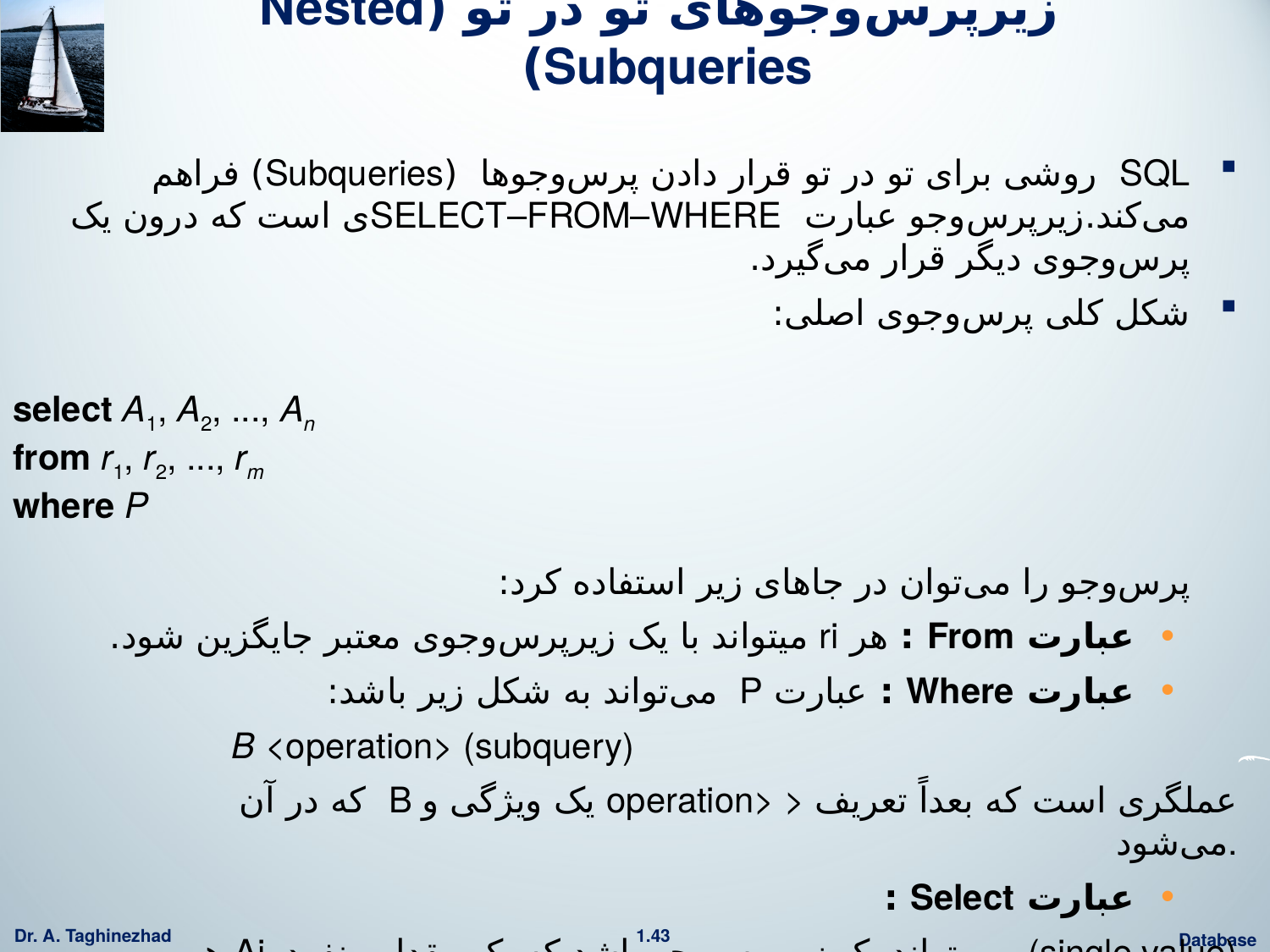

# زیرپرس‌وجوهای تو در تو (Nested Subqueries)
SQL  روشی برای تو در تو قرار دادن پرس‌وجوها  (Subqueries) فراهم می‌کند.زیرپرس‌وجو عبارت  SELECT–FROM–WHERE‌ی است که درون یک پرس‌وجوی دیگر قرار می‌گیرد.
شکل کلی پرس‌وجوی اصلی:
	select A1, A2, ..., An
	from r1, r2, ..., rm
	where P
پرس‌وجو را می‌توان در جاهای زیر استفاده کرد:
عبارت From : هر ri میتواند با یک زیرپرس‌وجوی معتبر جایگزین شود.
عبارت Where : عبارت P  می‌تواند به شکل زیر باشد:
                B <operation> (subquery)
   که در آن  B یک ویژگی و operation> > عملگری است که بعداً تعریف می‌شود.
عبارت Select :
هر Ai  می‌تواند یک زیرپرس‌وجو باشد که یک مقدار منفرد  (single value) تولید می‌کند.